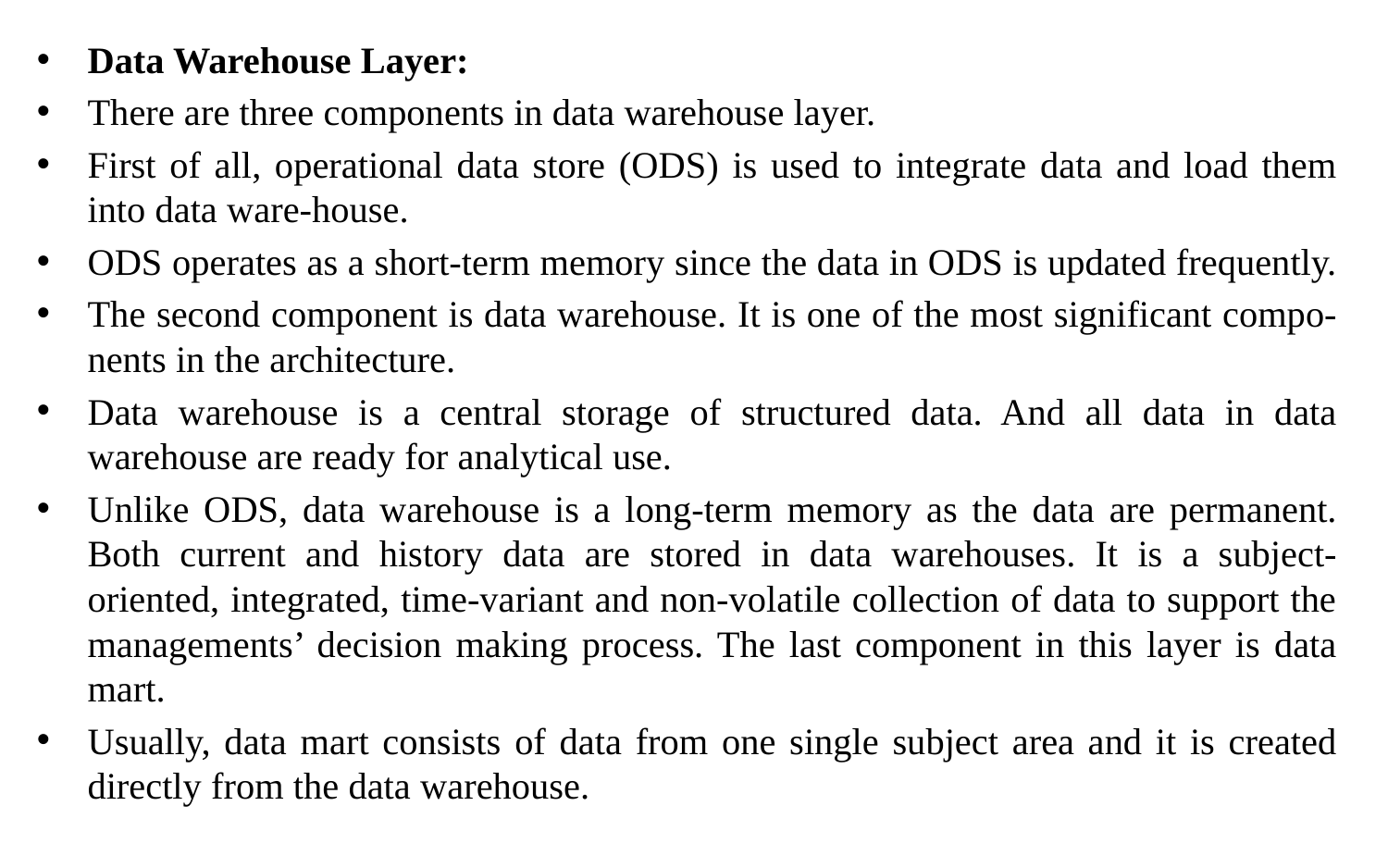

Data Warehouse Layer:
There are three components in data warehouse layer.
First of all, operational data store (ODS) is used to integrate data and load them into data ware-house.
ODS operates as a short-term memory since the data in ODS is updated frequently.
The second component is data warehouse. It is one of the most significant compo-nents in the architecture.
Data warehouse is a central storage of structured data. And all data in data warehouse are ready for analytical use.
Unlike ODS, data warehouse is a long-term memory as the data are permanent. Both current and history data are stored in data warehouses. It is a subject-oriented, integrated, time-variant and non-volatile collection of data to support the managements’ decision making process. The last component in this layer is data mart.
Usually, data mart consists of data from one single subject area and it is created directly from the data warehouse.